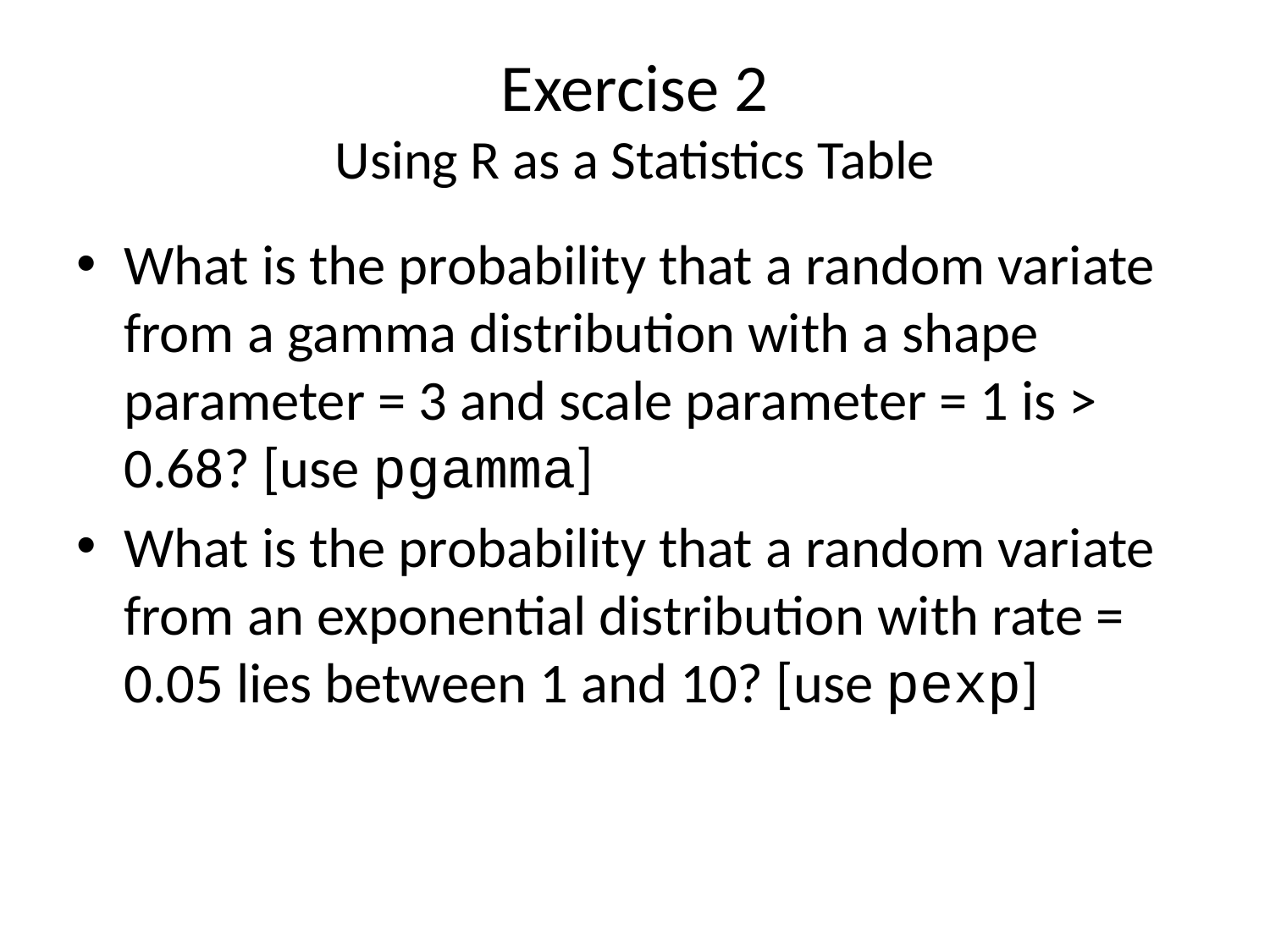

# Exercise 2 Using R as a Statistics Table
What is the probability that a random variate from a gamma distribution with a shape parameter = 3 and scale parameter = 1 is > 0.68? [use pgamma]
What is the probability that a random variate from an exponential distribution with rate = 0.05 lies between 1 and 10? [use pexp]